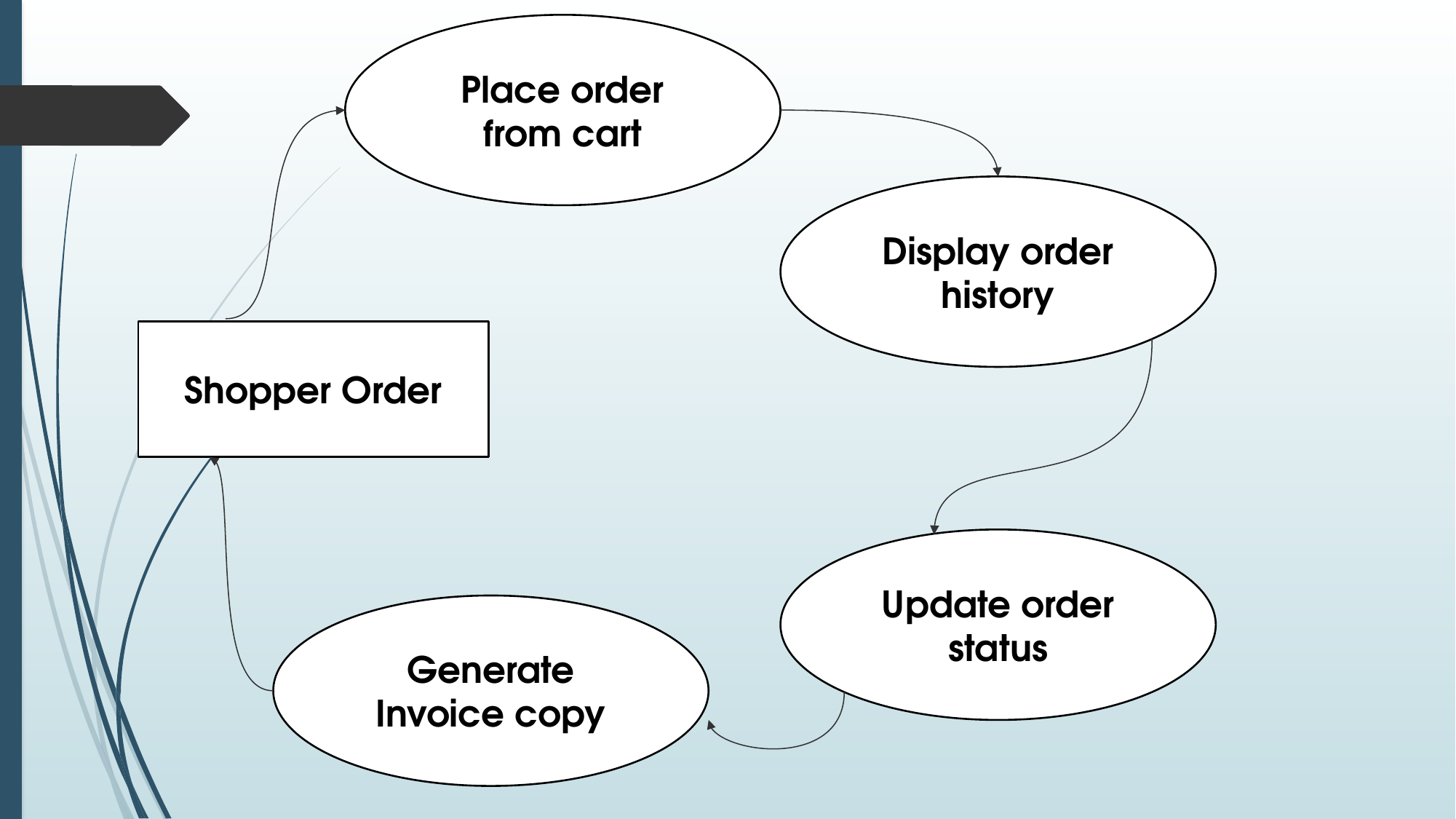

Place order from cart
Display order history
Shopper Order
Update order status
Generate Invoice copy